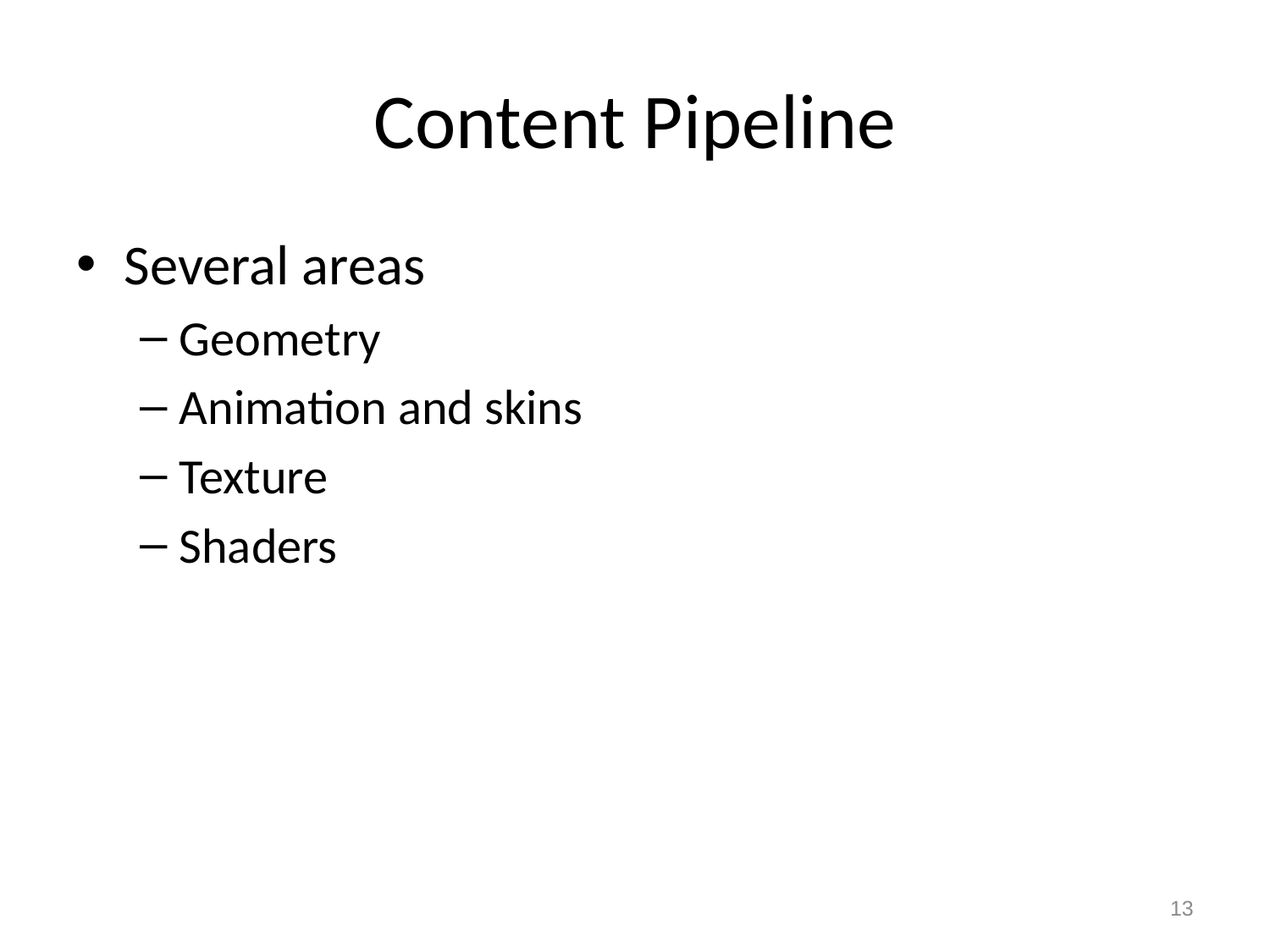

# Content Pipeline
Several areas
Geometry
Animation and skins
Texture
Shaders

13